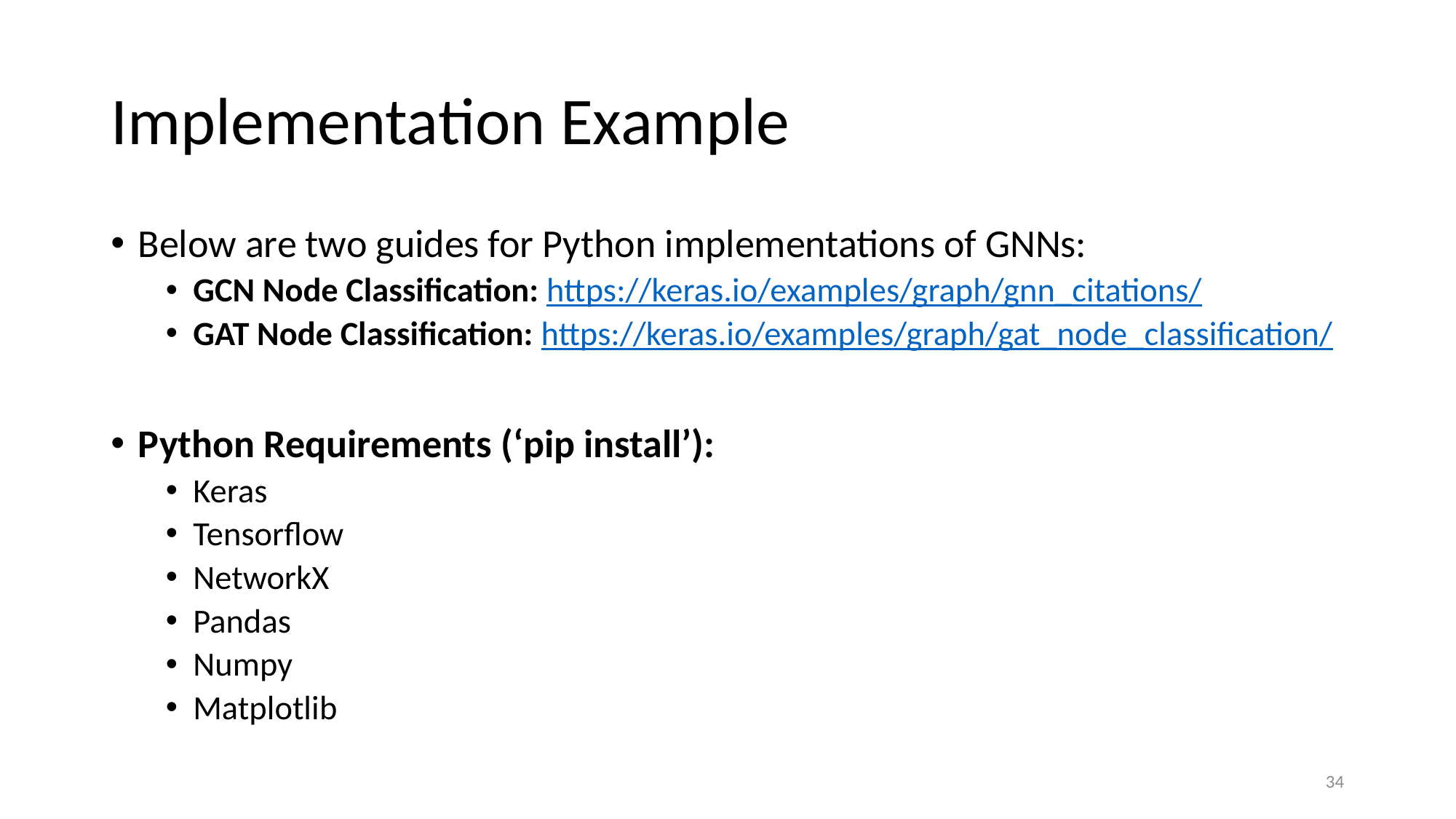

# Implementation Example
Below are two guides for Python implementations of GNNs:
GCN Node Classification: https://keras.io/examples/graph/gnn_citations/
GAT Node Classification: https://keras.io/examples/graph/gat_node_classification/

Python Requirements (‘pip install’):
Keras
Tensorflow
NetworkX
Pandas
Numpy
Matplotlib
34